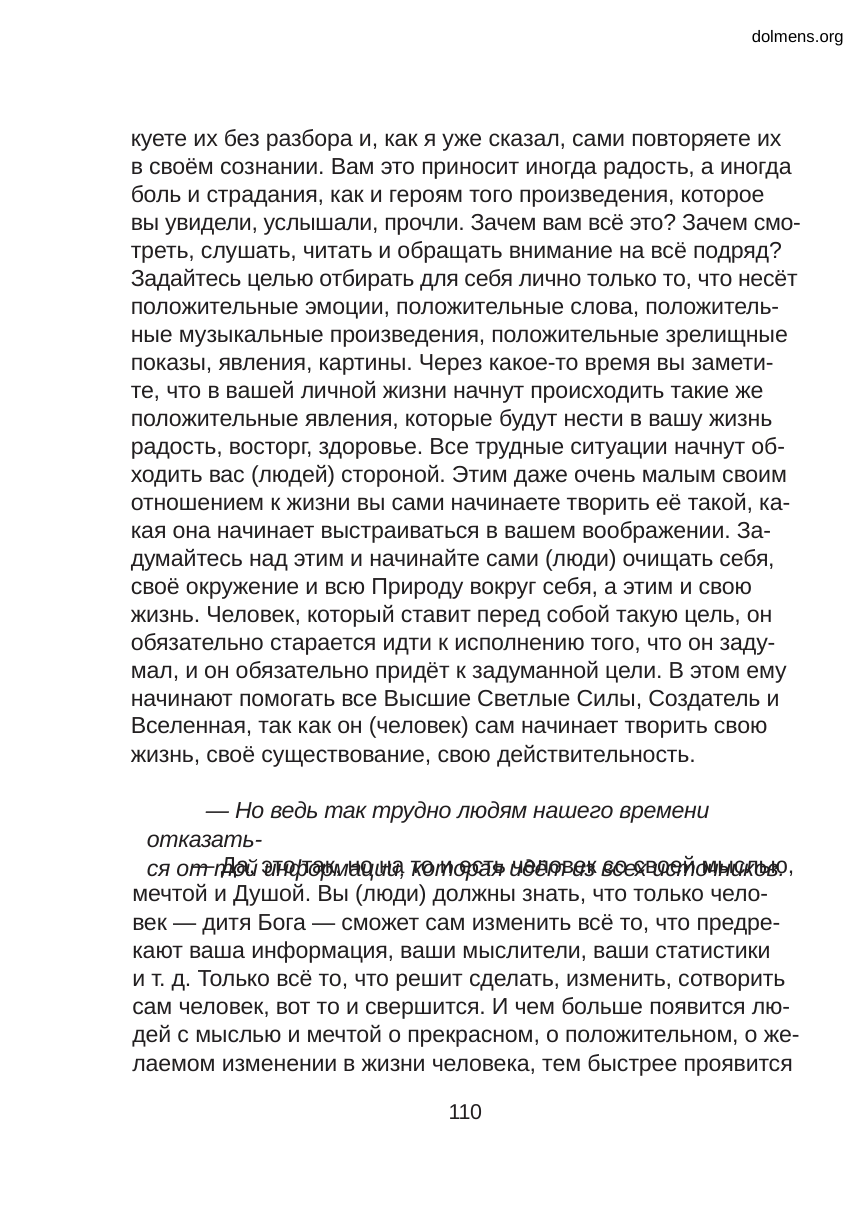

dolmens.org

куете их без разбора и, как я уже сказал, сами повторяете их
в своём сознании. Вам это приносит иногда радость, а иногда
боль и страдания, как и героям того произведения, которое
вы увидели, услышали, прочли. Зачем вам всё это? Зачем смо-
треть, слушать, читать и обращать внимание на всё подряд?
Задайтесь целью отбирать для себя лично только то, что несёт
положительные эмоции, положительные слова, положитель-
ные музыкальные произведения, положительные зрелищные
показы, явления, картины. Через какое-то время вы замети-
те, что в вашей личной жизни начнут происходить такие же
положительные явления, которые будут нести в вашу жизнь
радость, восторг, здоровье. Все трудные ситуации начнут об-
ходить вас (людей) стороной. Этим даже очень малым своим
отношением к жизни вы сами начинаете творить её такой, ка-
кая она начинает выстраиваться в вашем воображении. За-
думайтесь над этим и начинайте сами (люди) очищать себя,
своё окружение и всю Природу вокруг себя, а этим и свою
жизнь. Человек, который ставит перед собой такую цель, он
обязательно старается идти к исполнению того, что он заду-
мал, и он обязательно придёт к задуманной цели. В этом ему
начинают помогать все Высшие Светлые Силы, Создатель и
Вселенная, так как он (человек) сам начинает творить свою
жизнь, своё существование, свою действительность.

— Но ведь так трудно людям нашего времени отказать-
ся от той информации, которая идёт из всех источников.

— Да, это так, но на то и есть человек со своей мыслью,
мечтой и Душой. Вы (люди) должны знать, что только чело-
век — дитя Бога — сможет сам изменить всё то, что предре-
кают ваша информация, ваши мыслители, ваши статистики
и т. д. Только всё то, что решит сделать, изменить, сотворить
сам человек, вот то и свершится. И чем больше появится лю-
дей с мыслью и мечтой о прекрасном, о положительном, о же-
лаемом изменении в жизни человека, тем быстрее проявится

110